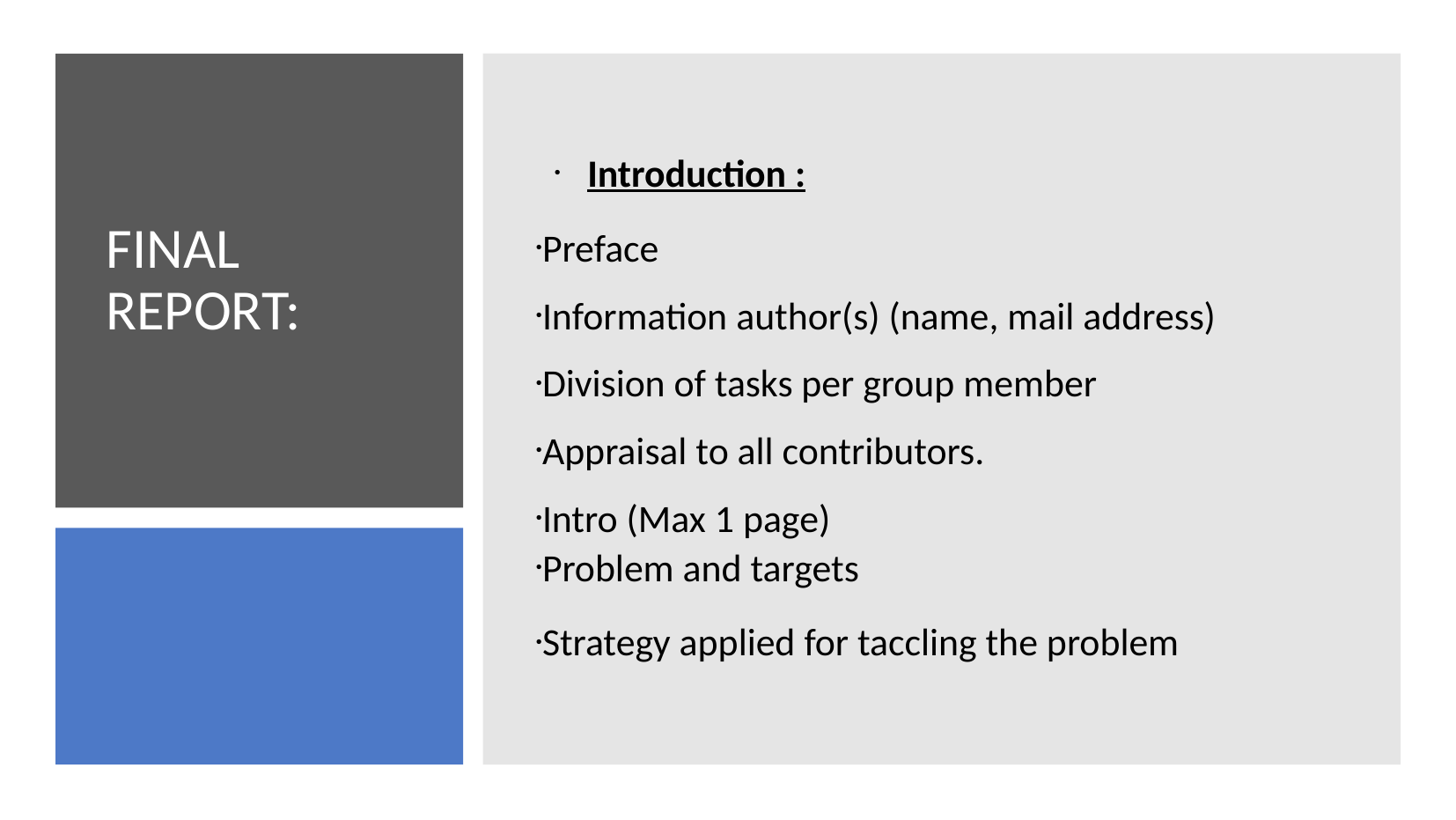

Introduction :
Preface
Information author(s) (name, mail address)
Division of tasks per group member
Appraisal to all contributors.
Intro (Max 1 page)
Problem and targets
Strategy applied for taccling the problem
FINAL REPORT: